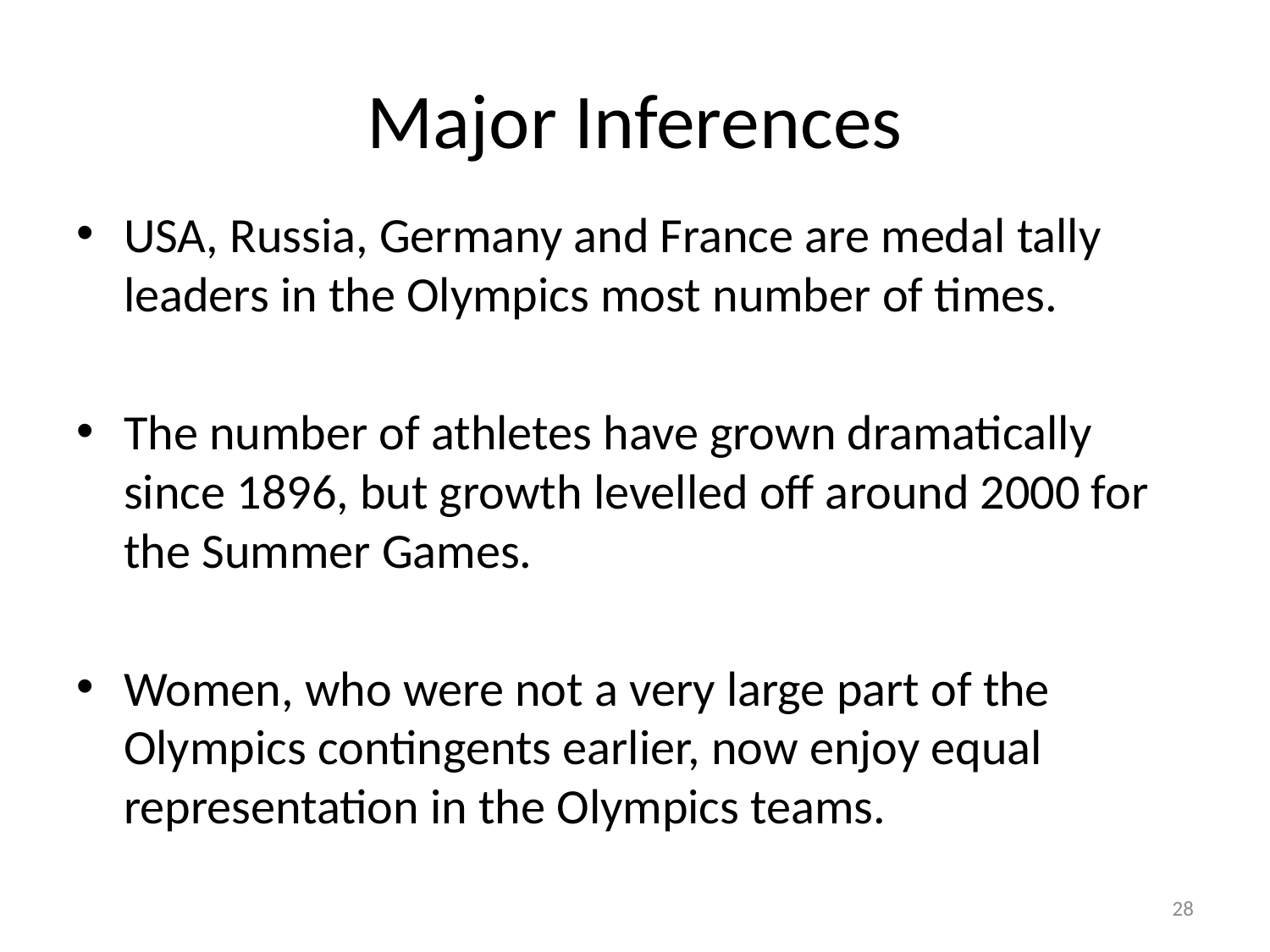

# Major Inferences
USA, Russia, Germany and France are medal tally leaders in the Olympics most number of times.

The number of athletes have grown dramatically since 1896, but growth levelled off around 2000 for the Summer Games.

Women, who were not a very large part of the Olympics contingents earlier, now enjoy equal representation in the Olympics teams.

28